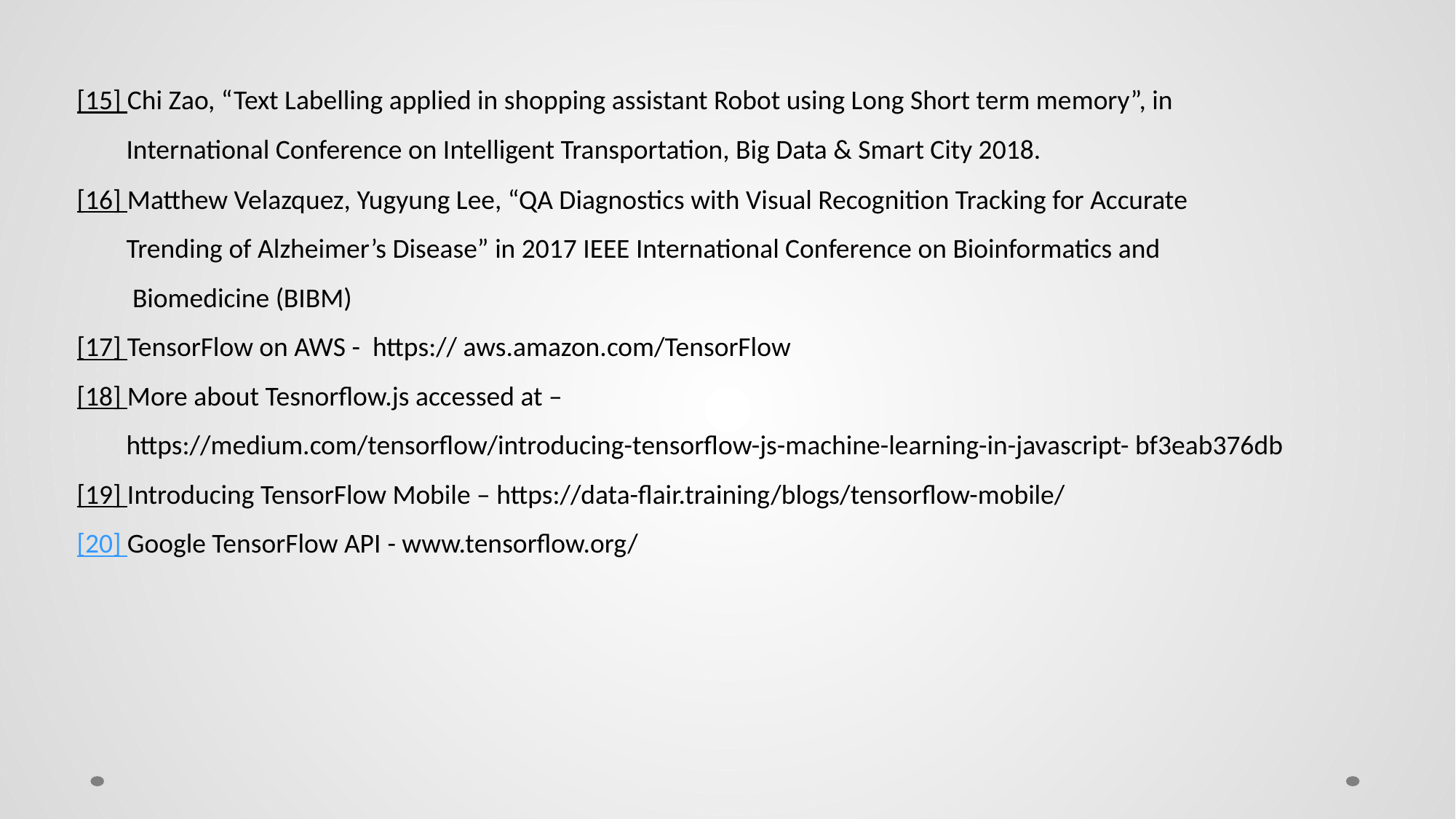

[15] Chi Zao, “Text Labelling applied in shopping assistant Robot using Long Short term memory”, in
        International Conference on Intelligent Transportation, Big Data & Smart City 2018.
[16] Matthew Velazquez, Yugyung Lee, “QA Diagnostics with Visual Recognition Tracking for Accurate
        Trending of Alzheimer’s Disease” in 2017 IEEE International Conference on Bioinformatics and
         Biomedicine (BIBM)
[17] TensorFlow on AWS -  https:// aws.amazon.com/TensorFlow
[18] More about Tesnorflow.js accessed at –
        https://medium.com/tensorflow/introducing-tensorflow-js-machine-learning-in-javascript- bf3eab376db
[19] Introducing TensorFlow Mobile – https://data-flair.training/blogs/tensorflow-mobile/
[20] Google TensorFlow API - www.tensorflow.org/